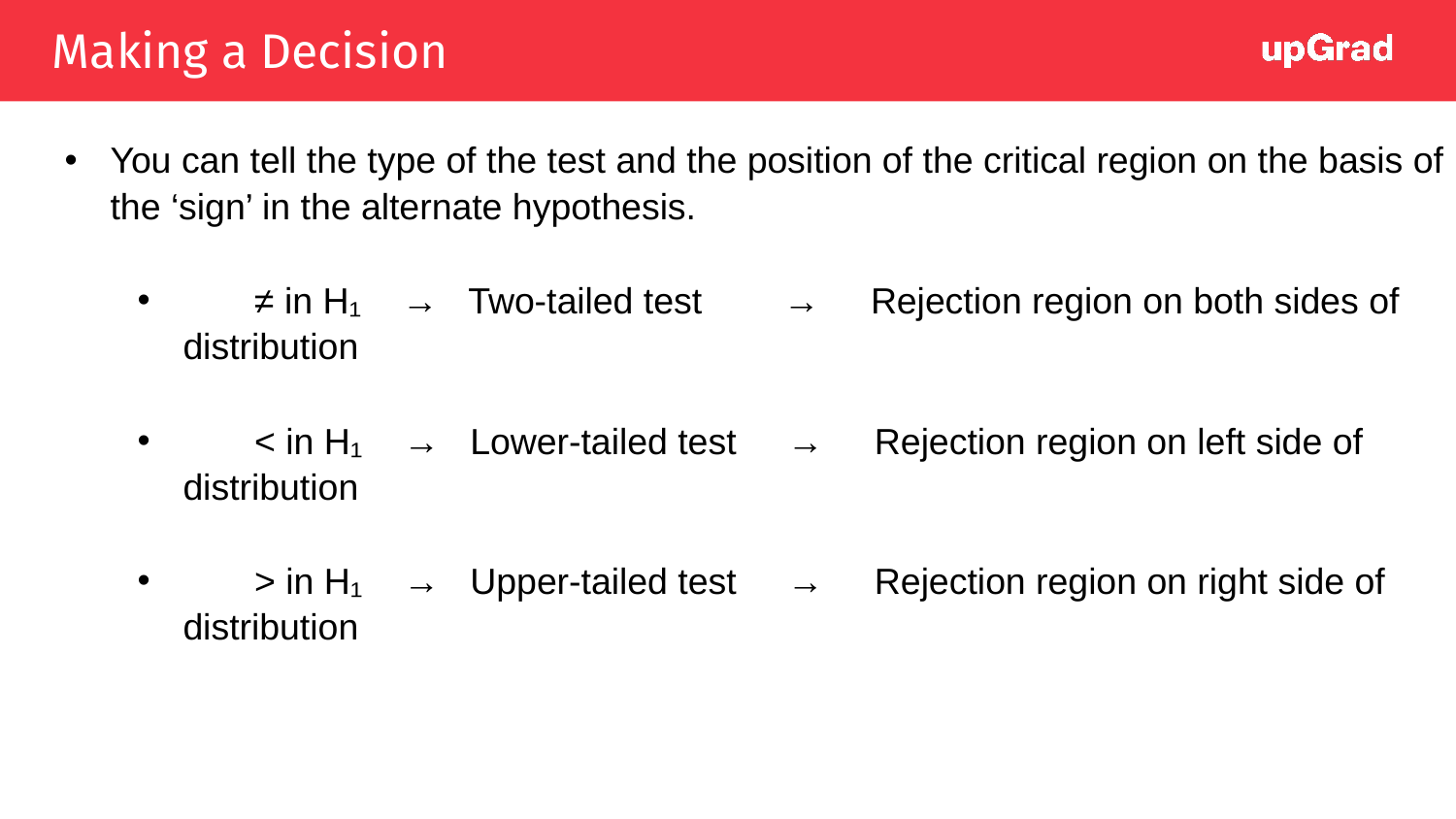

# Making a Decision

You can tell the type of the test and the position of the critical region on the basis of the ‘sign’ in the alternate hypothesis.
       ≠ in H₁    →   Two-tailed test        →     Rejection region on both sides of distribution
       < in H₁    →   Lower-tailed test     →     Rejection region on left side of distribution
       > in H₁    →   Upper-tailed test     →     Rejection region on right side of distribution